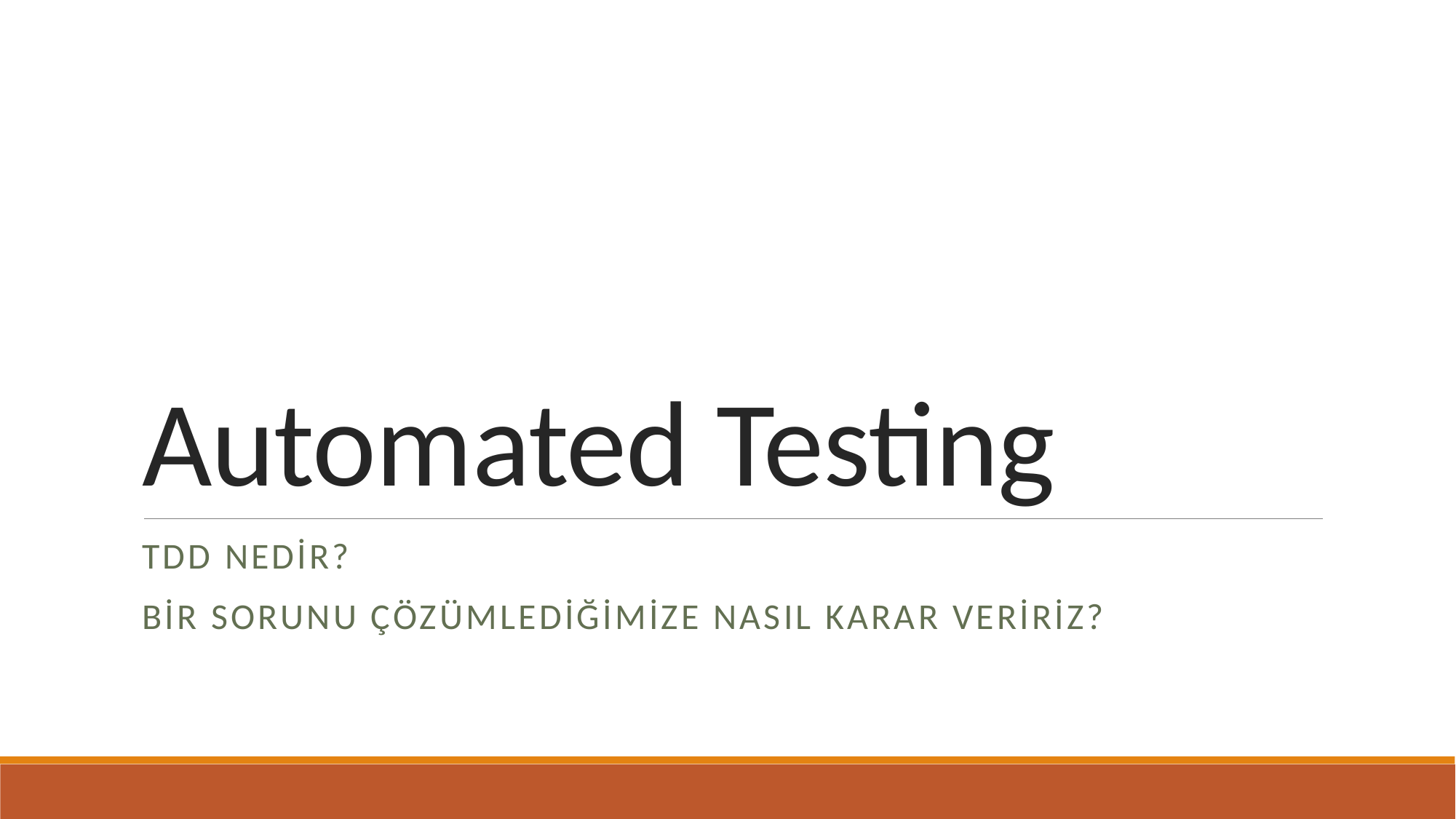

# Automated Testing
TDD Nedir?
Bir sorunu çözümlediğimize nasıl karar veririz?